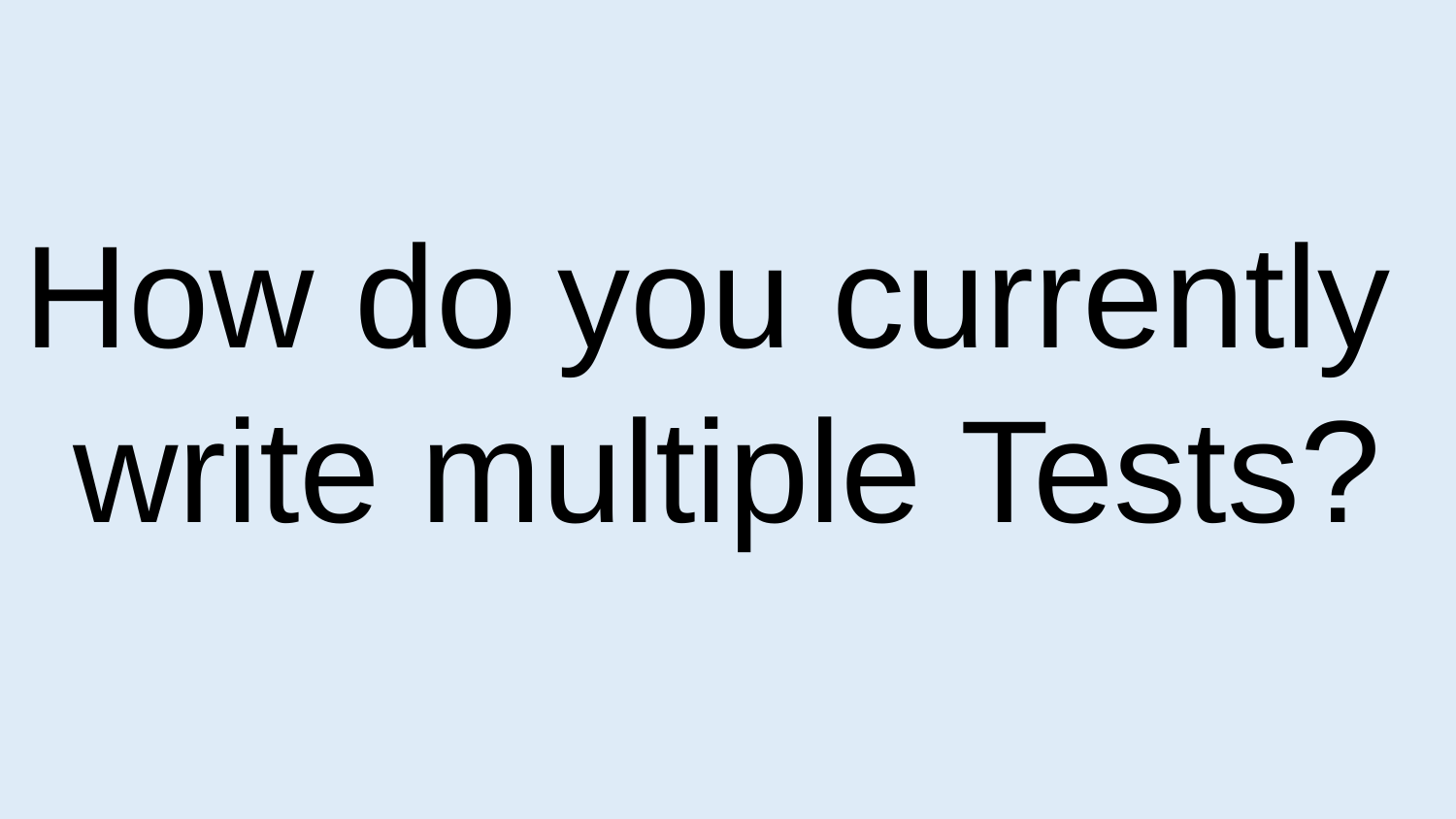

How do you currently
write multiple Tests?